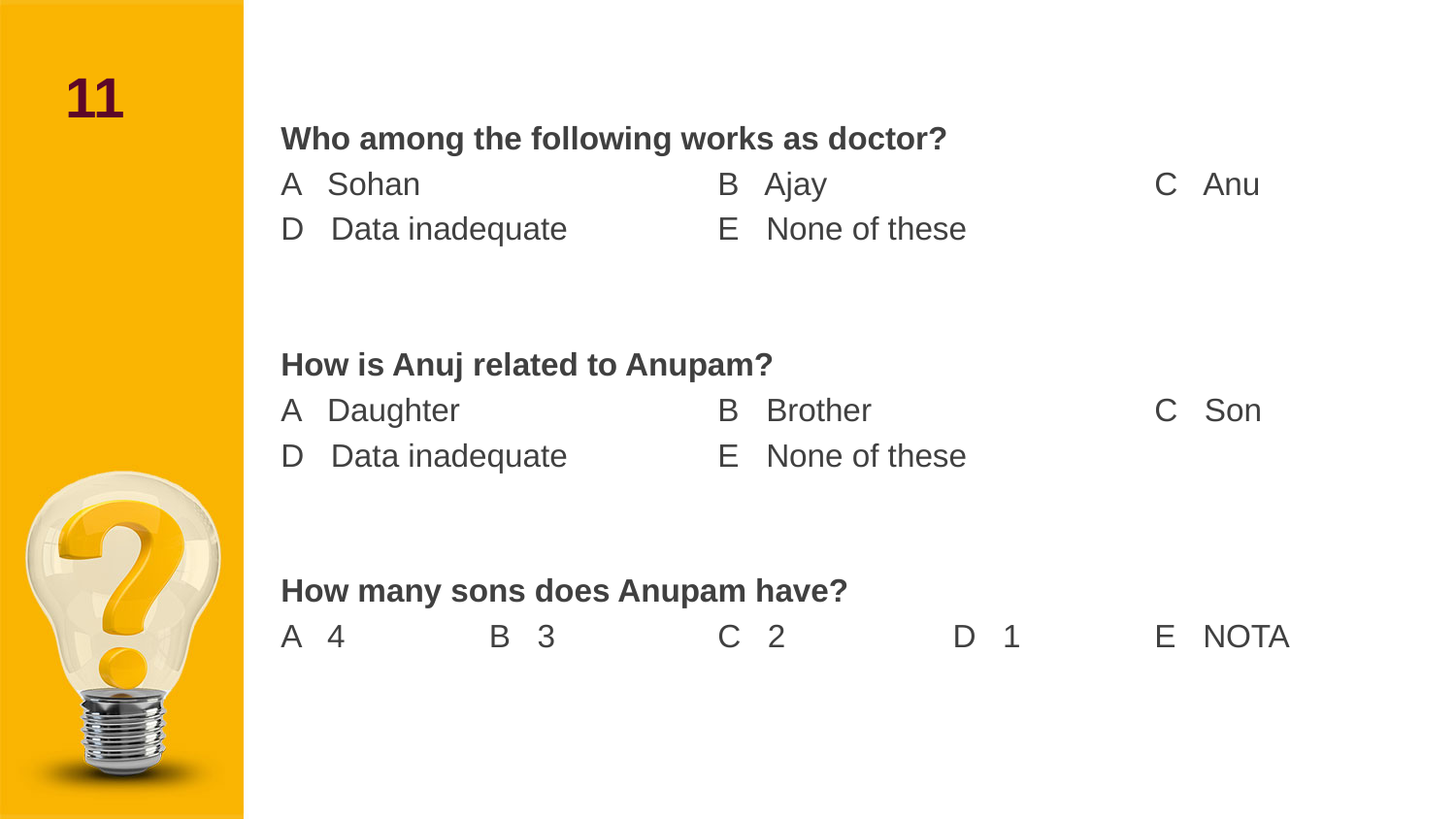

11

Who among the following works as doctor?
A   Sohan			B   Ajay			C   Anu
D   Data inadequate		E   None of these

How is Anuj related to Anupam?
A   Daughter		B   Brother		C   Son
D   Data inadequate		E   None of these

How many sons does Anupam have?
A   4	       B   3		C   2	          D   1	E   NOTA